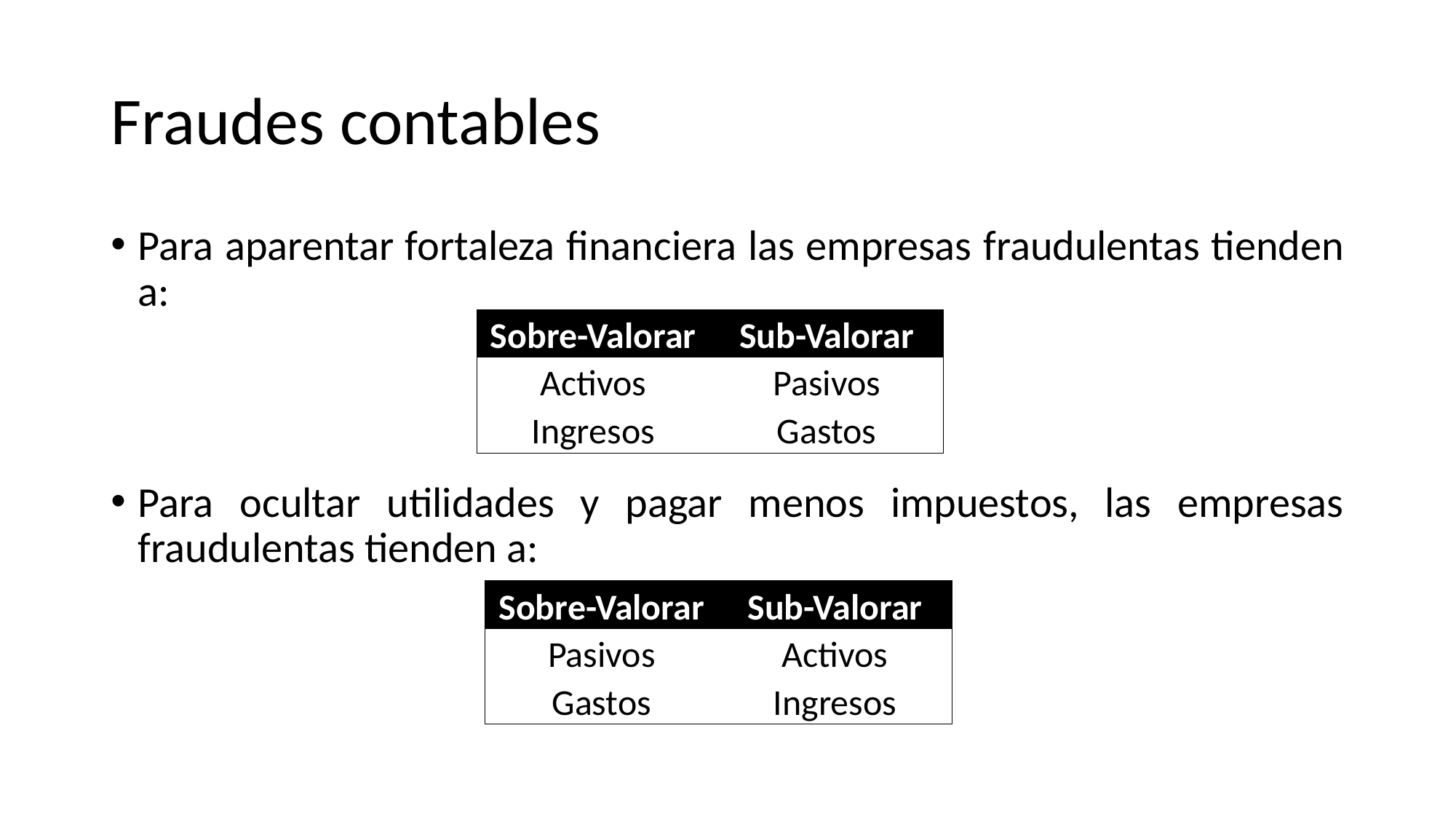

# Fraudes contables
Para aparentar fortaleza financiera las empresas fraudulentas tienden a:

Para ocultar utilidades y pagar menos impuestos, las empresas fraudulentas tienden a:

| Sobre-Valorar | Sub-Valorar |
| --- | --- |
| Activos | Pasivos |
| Ingresos | Gastos |
| Sobre-Valorar | Sub-Valorar |
| --- | --- |
| Pasivos | Activos |
| Gastos | Ingresos |